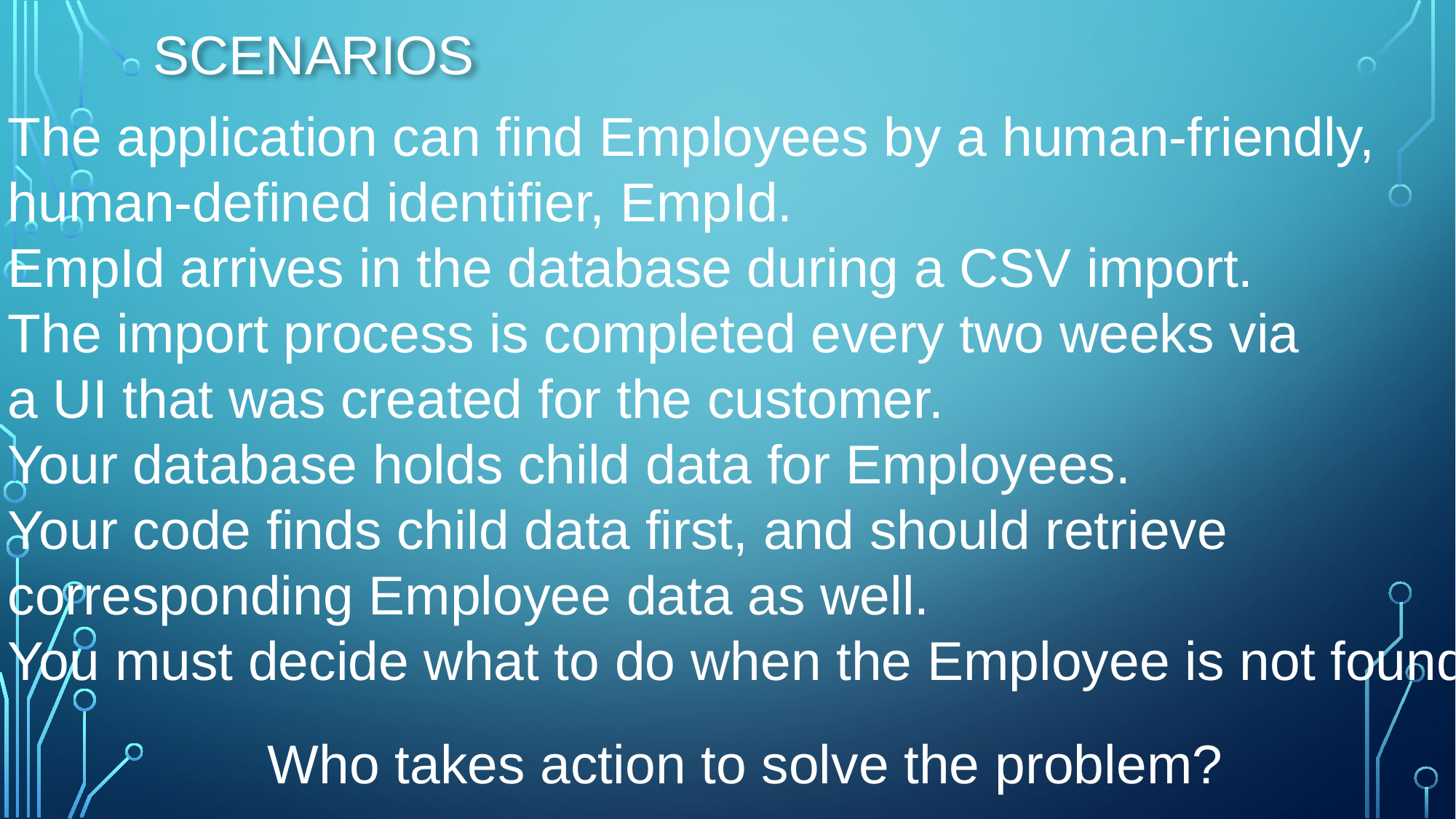

# Scenarios
The application can find Employees by a human-friendly,
human-defined identifier, EmpId.
EmpId arrives in the database during a CSV import.
The import process is completed every two weeks via
a UI that was created for the customer.
Your database holds child data for Employees.
Your code finds child data first, and should retrieve
corresponding Employee data as well.
You must decide what to do when the Employee is not found.
Who takes action to solve the problem?